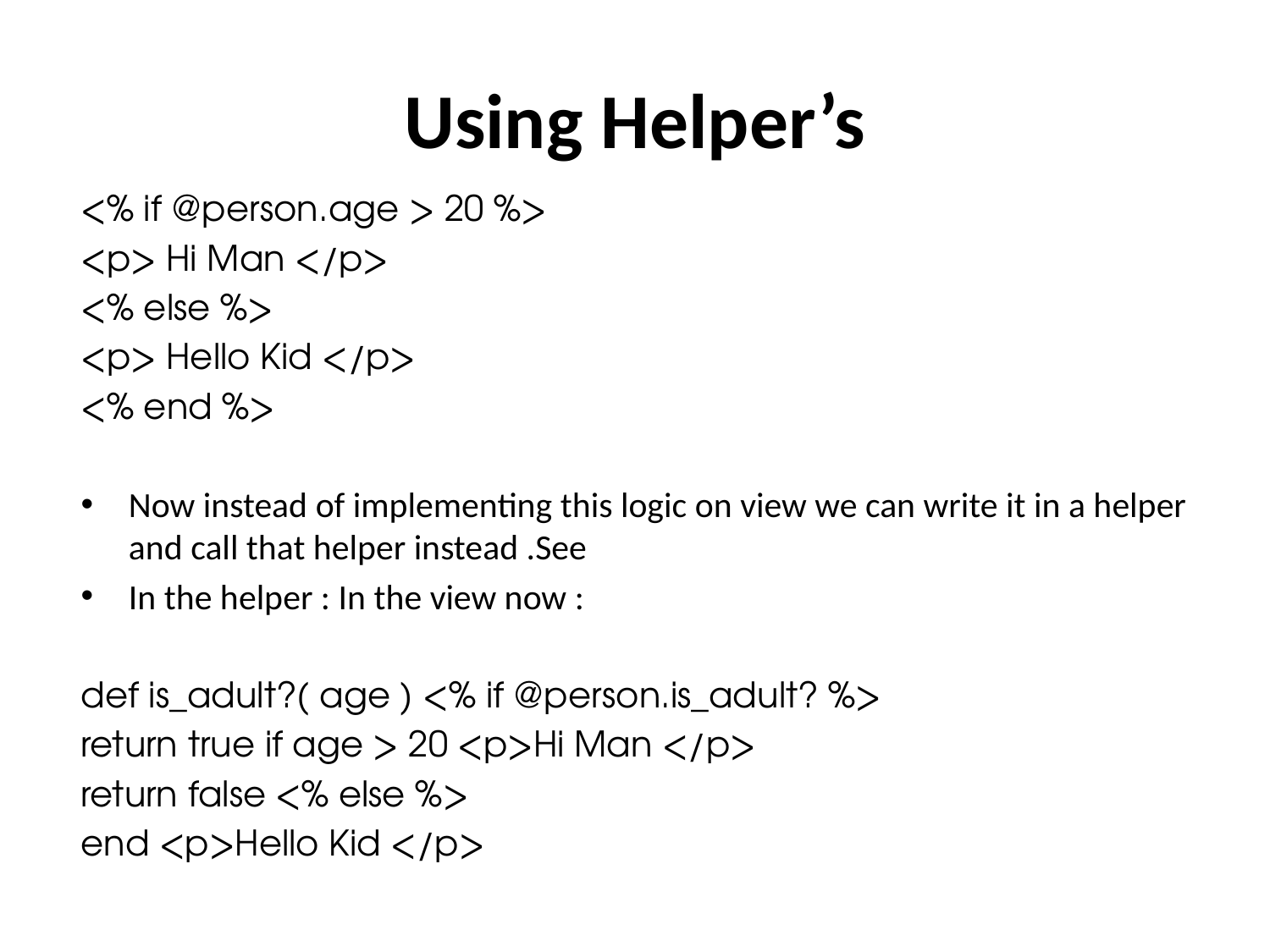

# Using Helper’s
<% if @person.age > 20 %>
<p> Hi Man </p>
<% else %>
<p> Hello Kid </p>
<% end %>

Now instead of implementing this logic on view we can write it in a helper and call that helper instead .See
In the helper : In the view now :

def is_adult?( age ) <% if @person.is_adult? %>
return true if age > 20 <p>Hi Man </p>
return false <% else %>
end <p>Hello Kid </p>